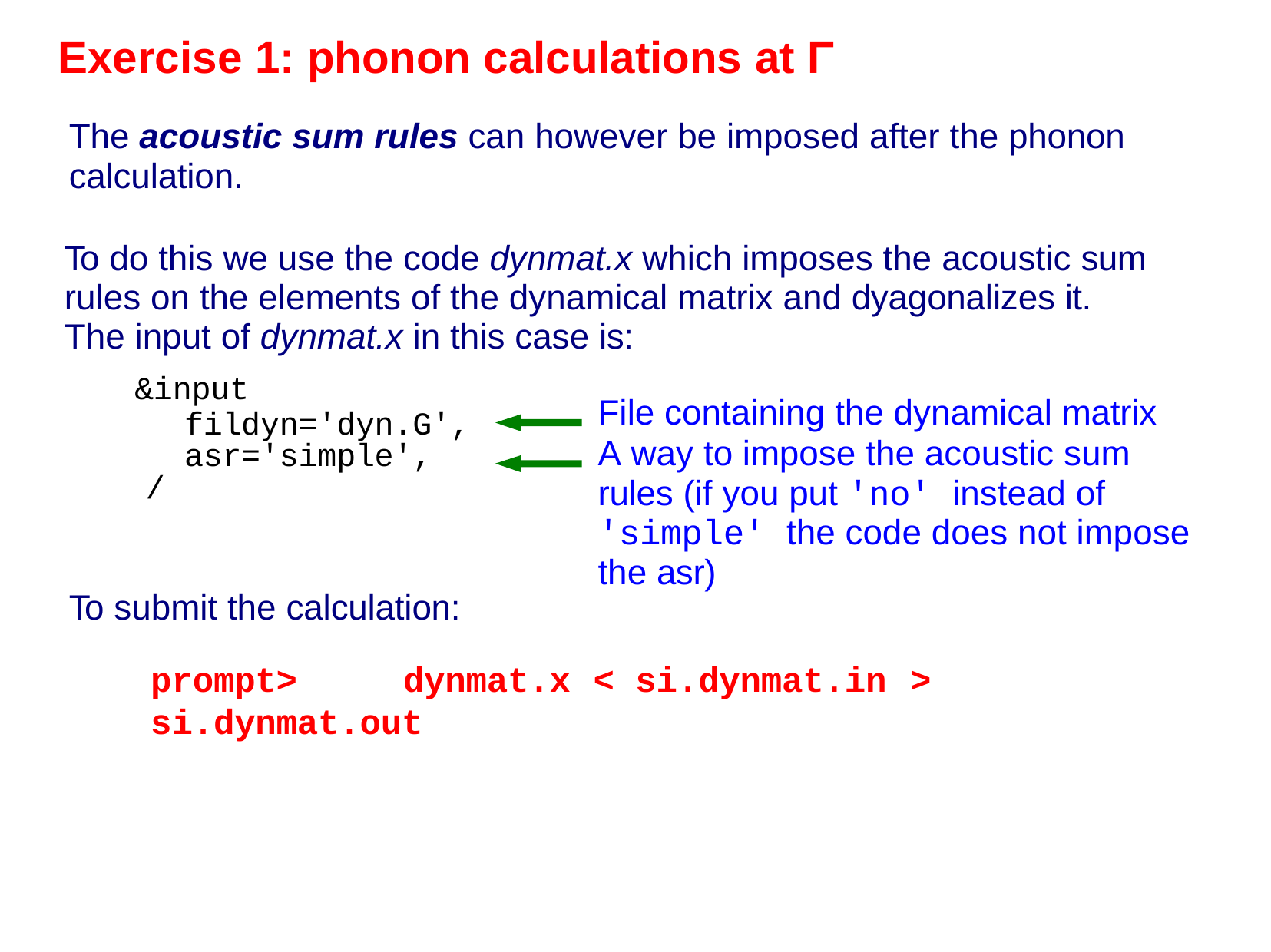

# Exercise 1: phonon calculations at Γ
The acoustic sum rules can however be imposed after the phonon calculation.

To do this we use the code dynmat.x which imposes the acoustic sum rules on the elements of the dynamical matrix and dyagonalizes it.
The input of dynmat.x in this case is:
&input
fildyn='dyn.G', asr='simple',
/
File containing the dynamical matrix
A way to impose the acoustic sum rules (if you put 'no' instead of 'simple' the code does not impose the asr)

To submit the calculation:
prompt>	dynmat.x	<	si.dynmat.in	>	si.dynmat.out